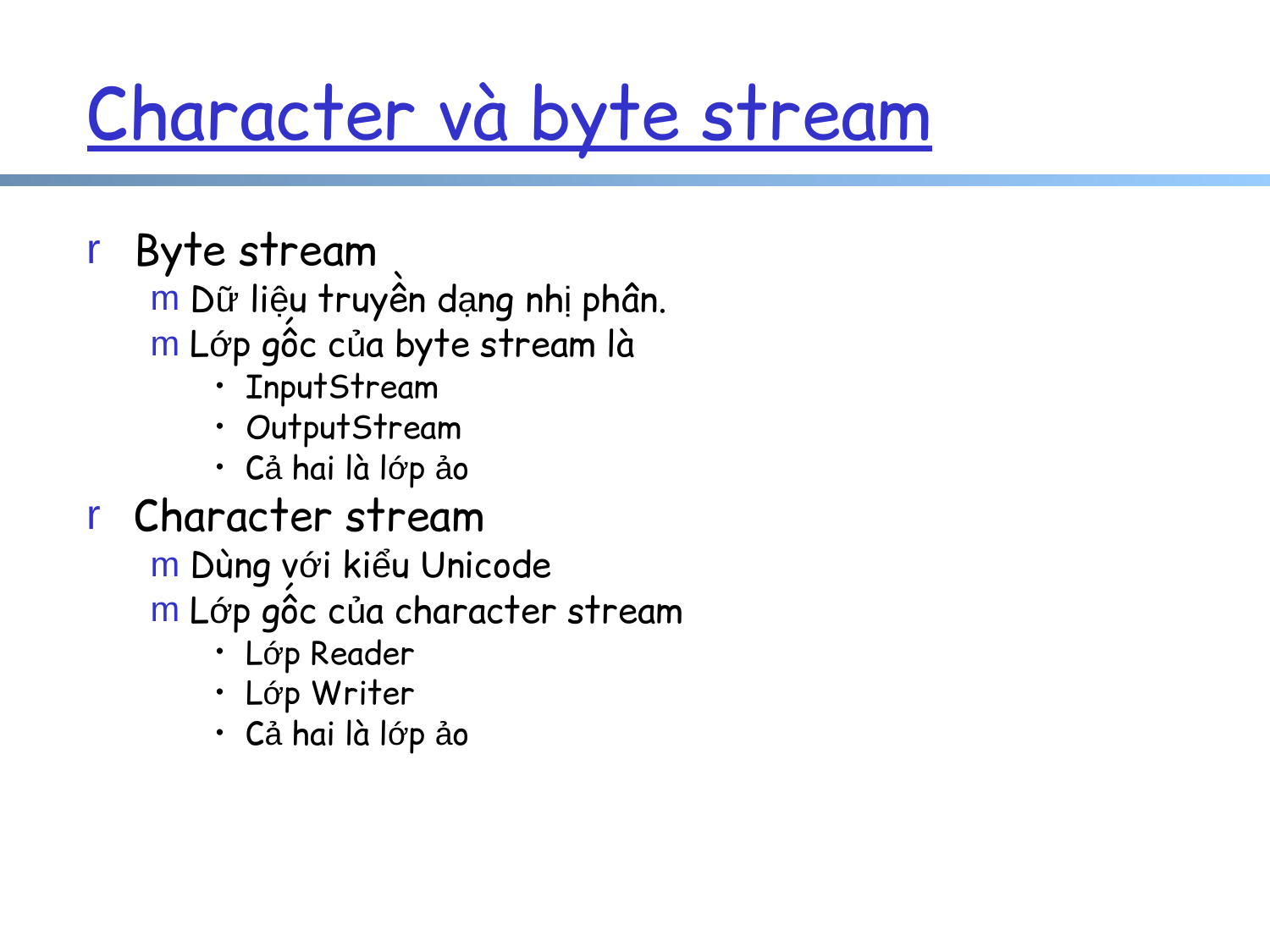

# Character và byte stream
Byte stream
Dữ liệu truyền dạng nhị phân.
Lớp gốc của byte stream là
InputStream
OutputStream
Cả hai là lớp ảo
Character stream
Dùng với kiểu Unicode
Lớp gốc của character stream
Lớp Reader
Lớp Writer
Cả hai là lớp ảo